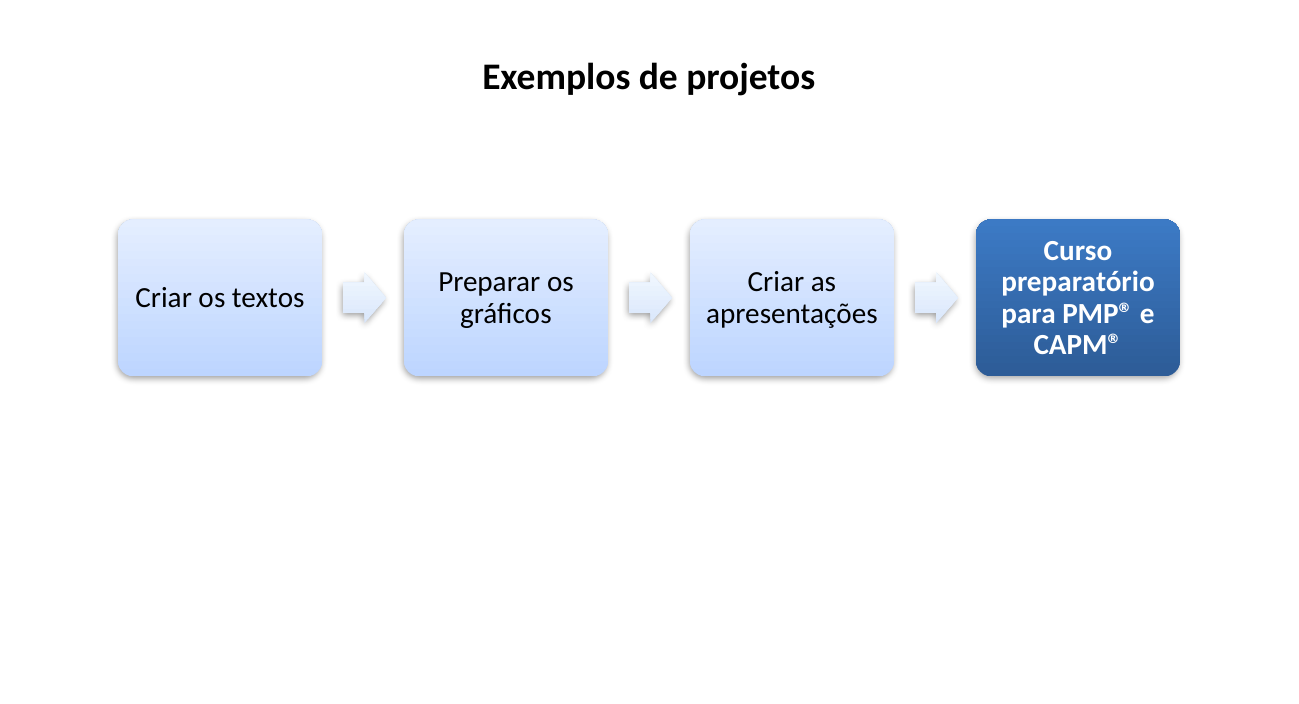

Exemplos de projetos

Criar os textos
Preparar os gráficos
Criar as apresentações
Curso preparatório para PMP® e CAPM®

EXEMLO